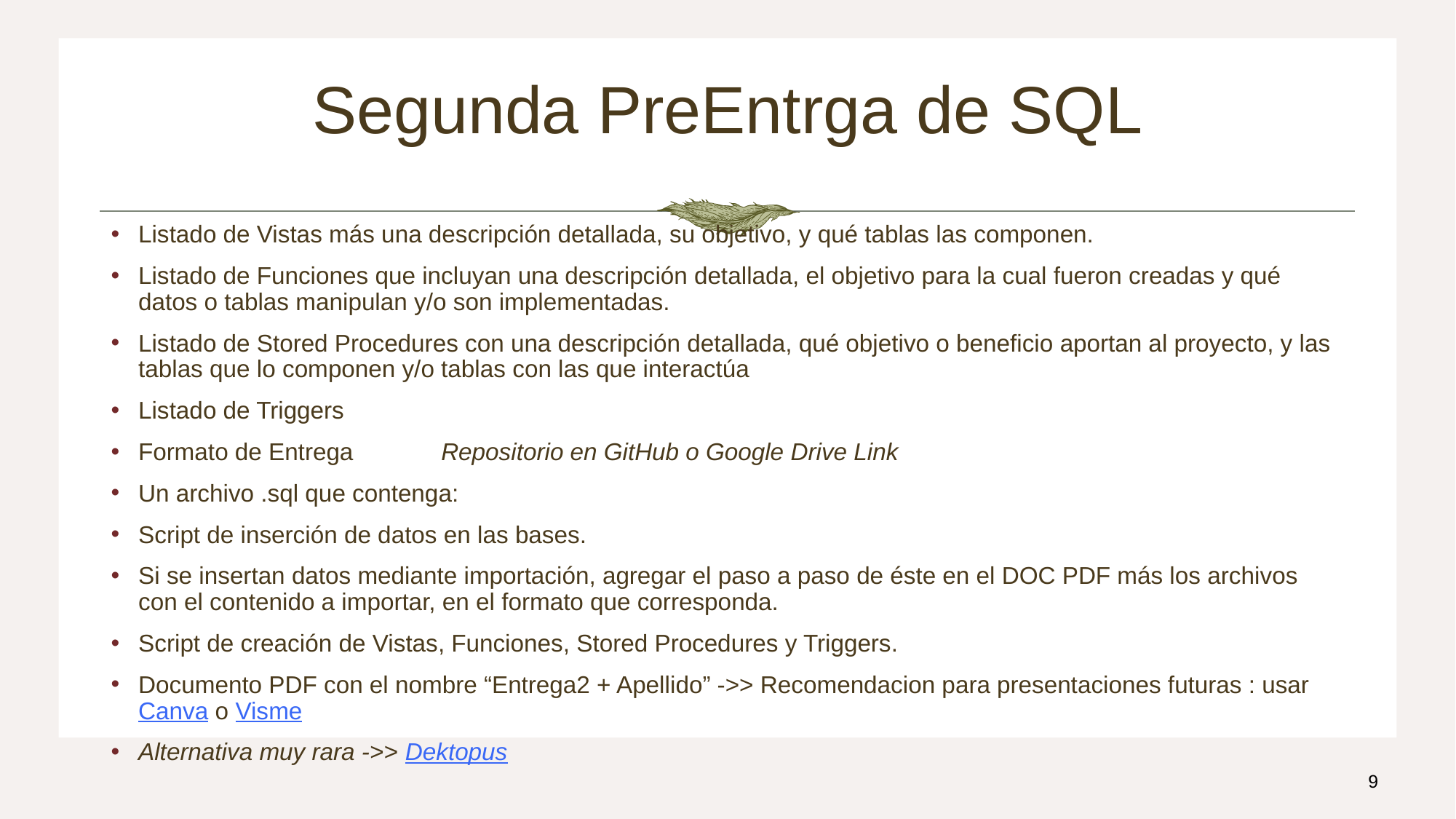

# Segunda PreEntrga de SQL
Listado de Vistas más una descripción detallada, su objetivo, y qué tablas las componen.
Listado de Funciones que incluyan una descripción detallada, el objetivo para la cual fueron creadas y qué datos o tablas manipulan y/o son implementadas.
Listado de Stored Procedures con una descripción detallada, qué objetivo o beneficio aportan al proyecto, y las tablas que lo componen y/o tablas con las que interactúa
Listado de Triggers
Formato de Entrega             Repositorio en GitHub o Google Drive Link
Un archivo .sql que contenga:
Script de inserción de datos en las bases.
Si se insertan datos mediante importación, agregar el paso a paso de éste en el DOC PDF más los archivos con el contenido a importar, en el formato que corresponda.
Script de creación de Vistas, Funciones, Stored Procedures y Triggers.
Documento PDF con el nombre “Entrega2 + Apellido” ->> Recomendacion para presentaciones futuras : usar Canva o Visme
Alternativa muy rara ->> Dektopus

9